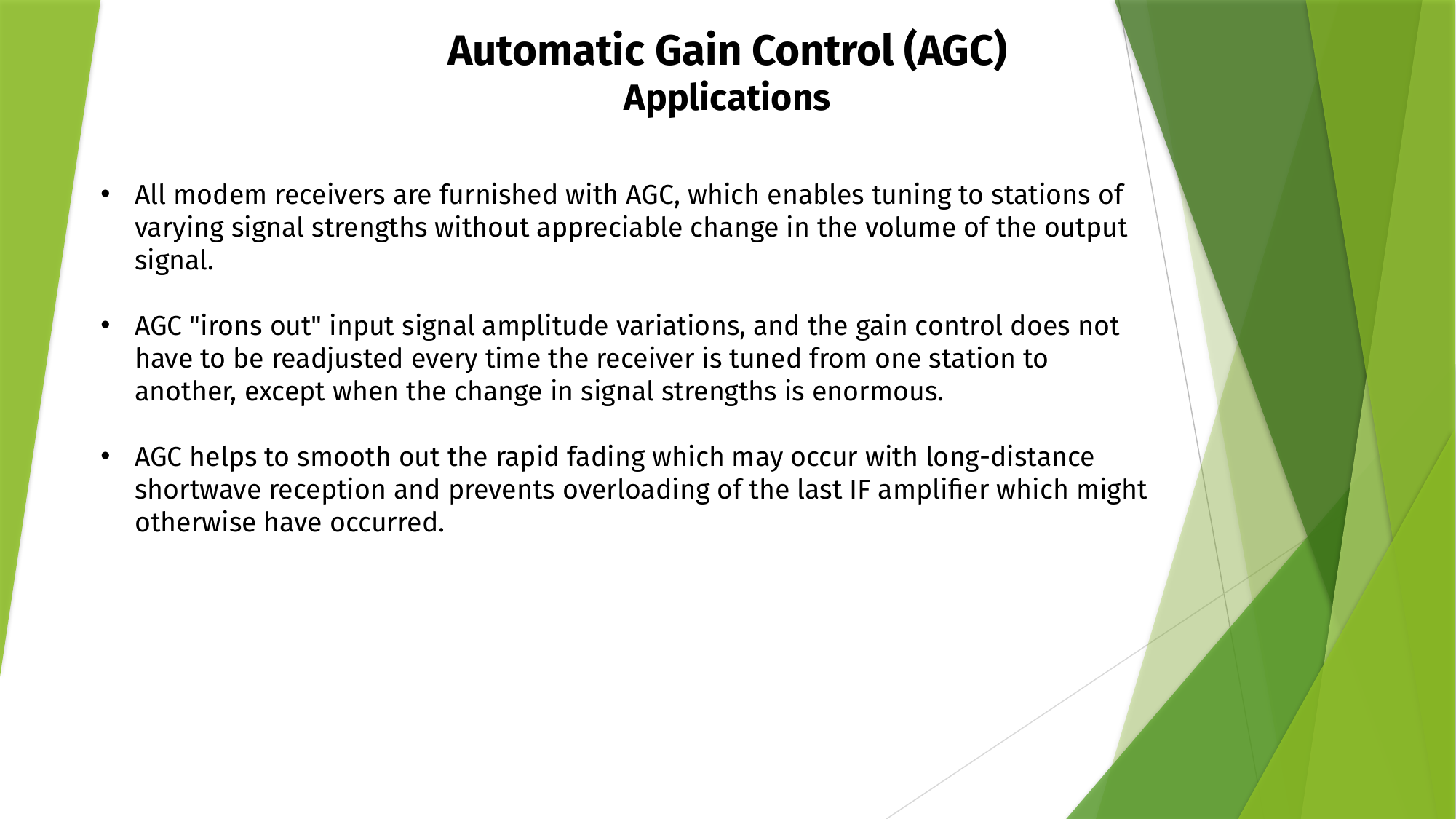

# Automatic Gain Control (AGC) Applications
All modem receivers are furnished with AGC, which enables tuning to stations of varying signal strengths without appreciable change in the volume of the output signal.

AGC "irons out" input signal amplitude variations, and the gain control does not have to be readjusted every time the receiver is tuned from one station to another, except when the change in signal strengths is enormous.

AGC helps to smooth out the rapid fading which may occur with long-distance shortwave reception and prevents overloading of the last IF amplifier which might otherwise have occurred.